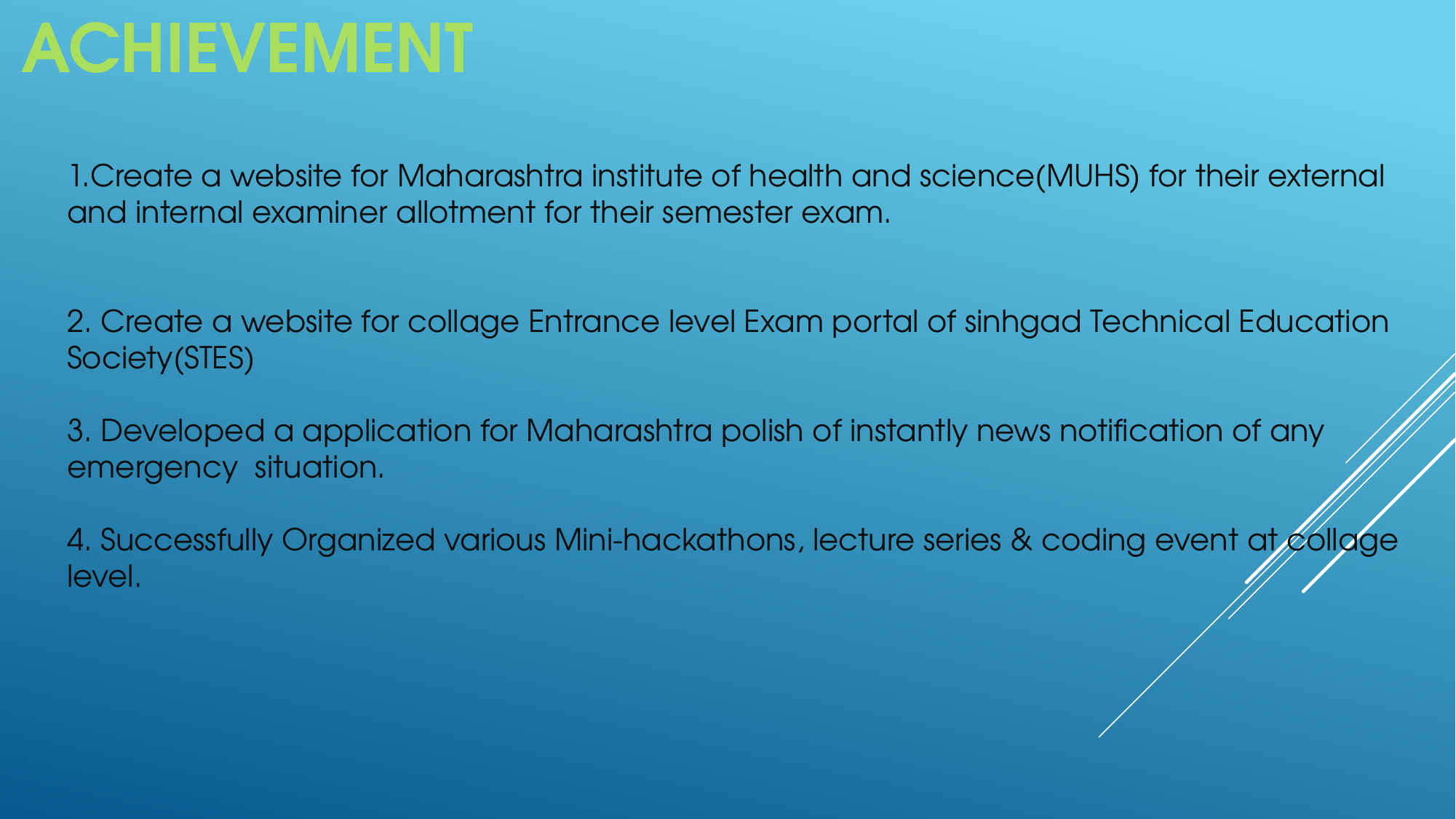

ACHIEVEMENT
#
1.Create a website for Maharashtra institute of health and science(MUHS) for their external and internal examiner allotment for their semester exam.

2. Create a website for collage Entrance level Exam portal of sinhgad Technical Education Society(STES)

3. Developed a application for Maharashtra polish of instantly news notification of any  emergency  situation.

4. Successfully Organized various Mini-hackathons, lecture series & coding event at collage level.